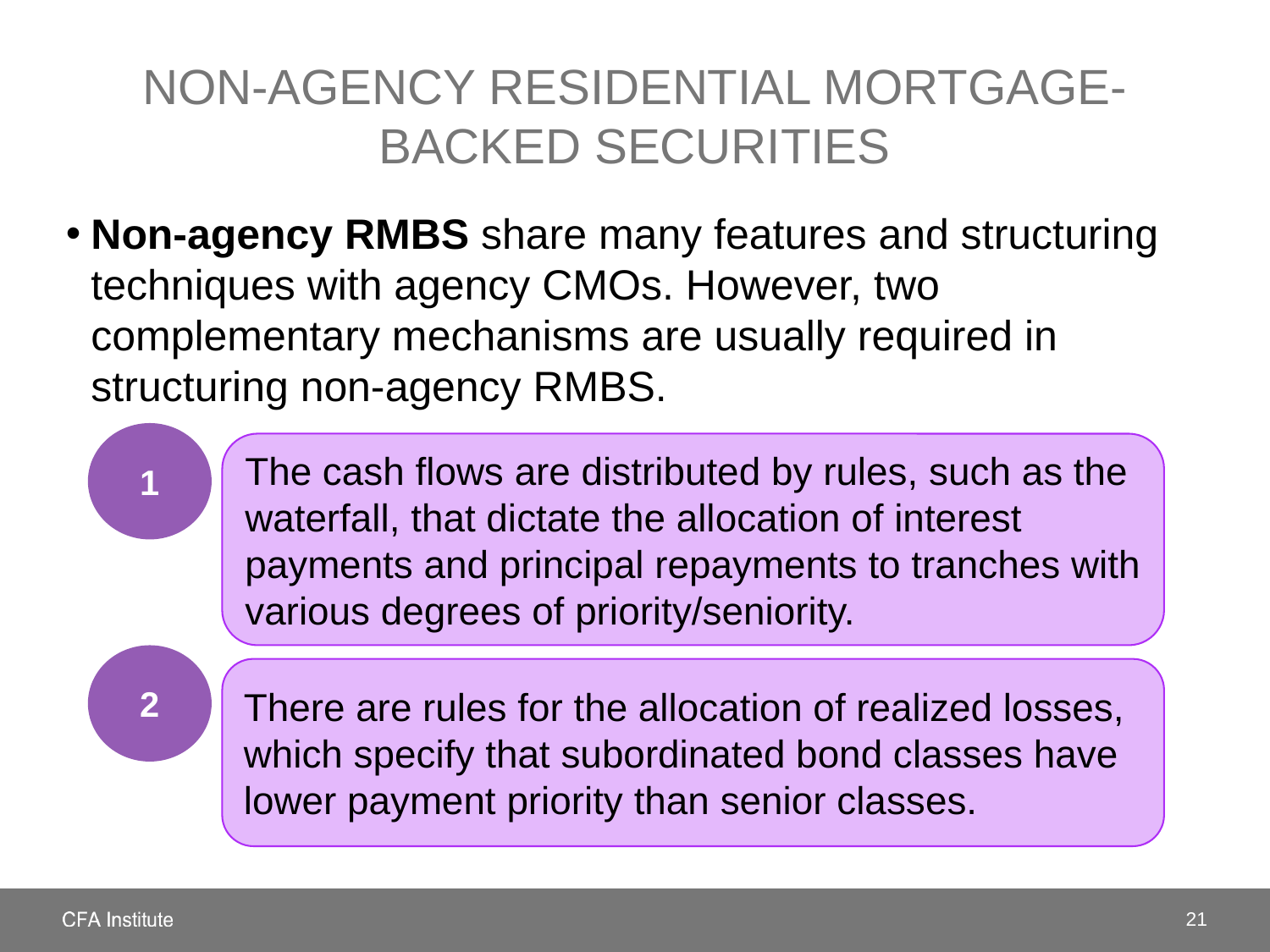

# Non-agency RESIDENTIAL MORTGAGE-BACKED SECURITIES
Non-agency RMBS share many features and structuring techniques with agency CMOs. However, two complementary mechanisms are usually required in structuring non-agency RMBS.

1
The cash flows are distributed by rules, such as the waterfall, that dictate the allocation of interest payments and principal repayments to tranches with various degrees of priority/seniority.
2
There are rules for the allocation of realized losses, which specify that subordinated bond classes have lower payment priority than senior classes.
21